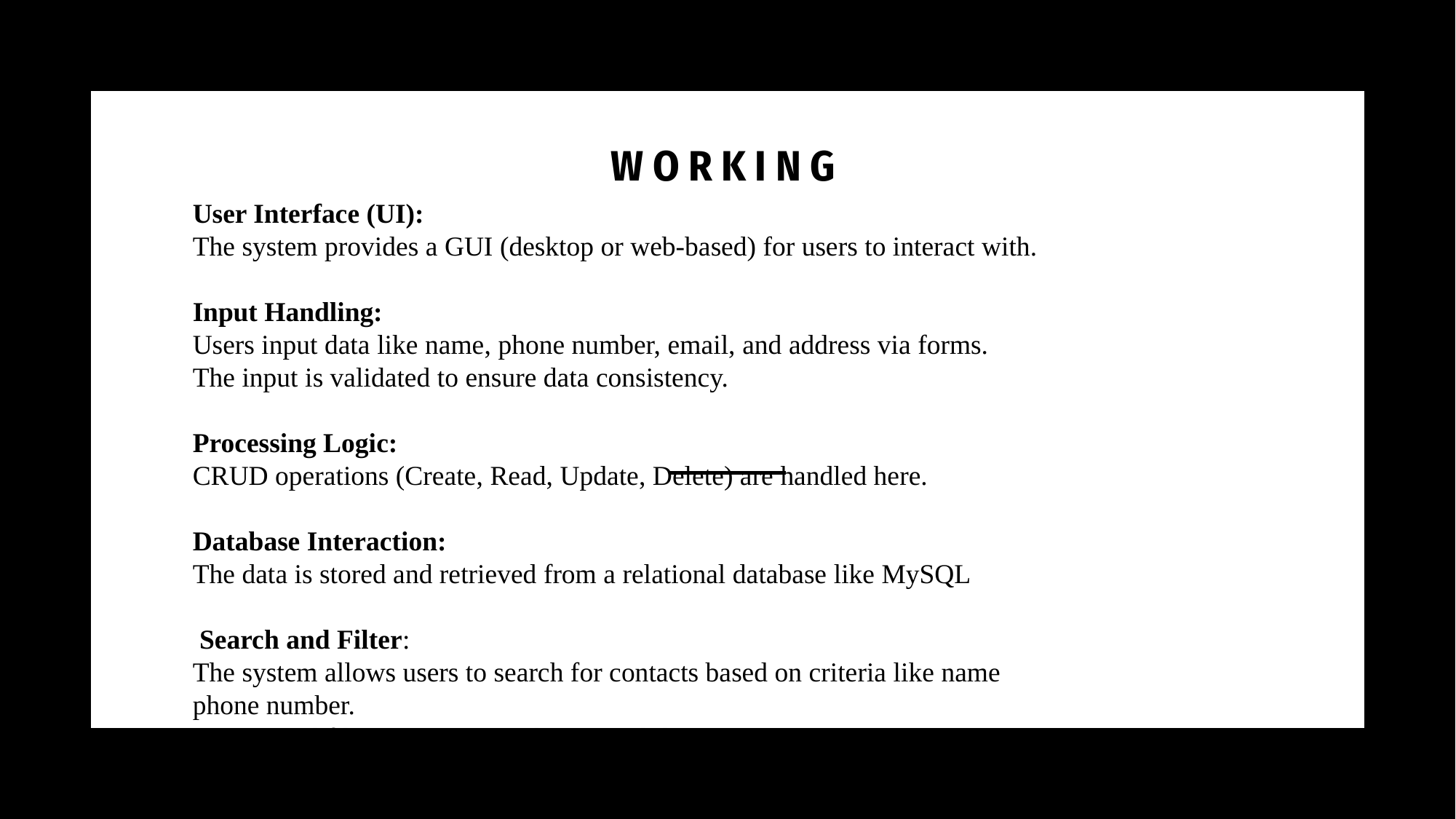

# WORKING

User Interface (UI):
The system provides a GUI (desktop or web-based) for users to interact with.

Input Handling:
Users input data like name, phone number, email, and address via forms.
The input is validated to ensure data consistency.

Processing Logic:
CRUD operations (Create, Read, Update, Delete) are handled here.

Database Interaction:
The data is stored and retrieved from a relational database like MySQL

 Search and Filter:
The system allows users to search for contacts based on criteria like name  phone number.
Sorting and filtering options enhance usability.